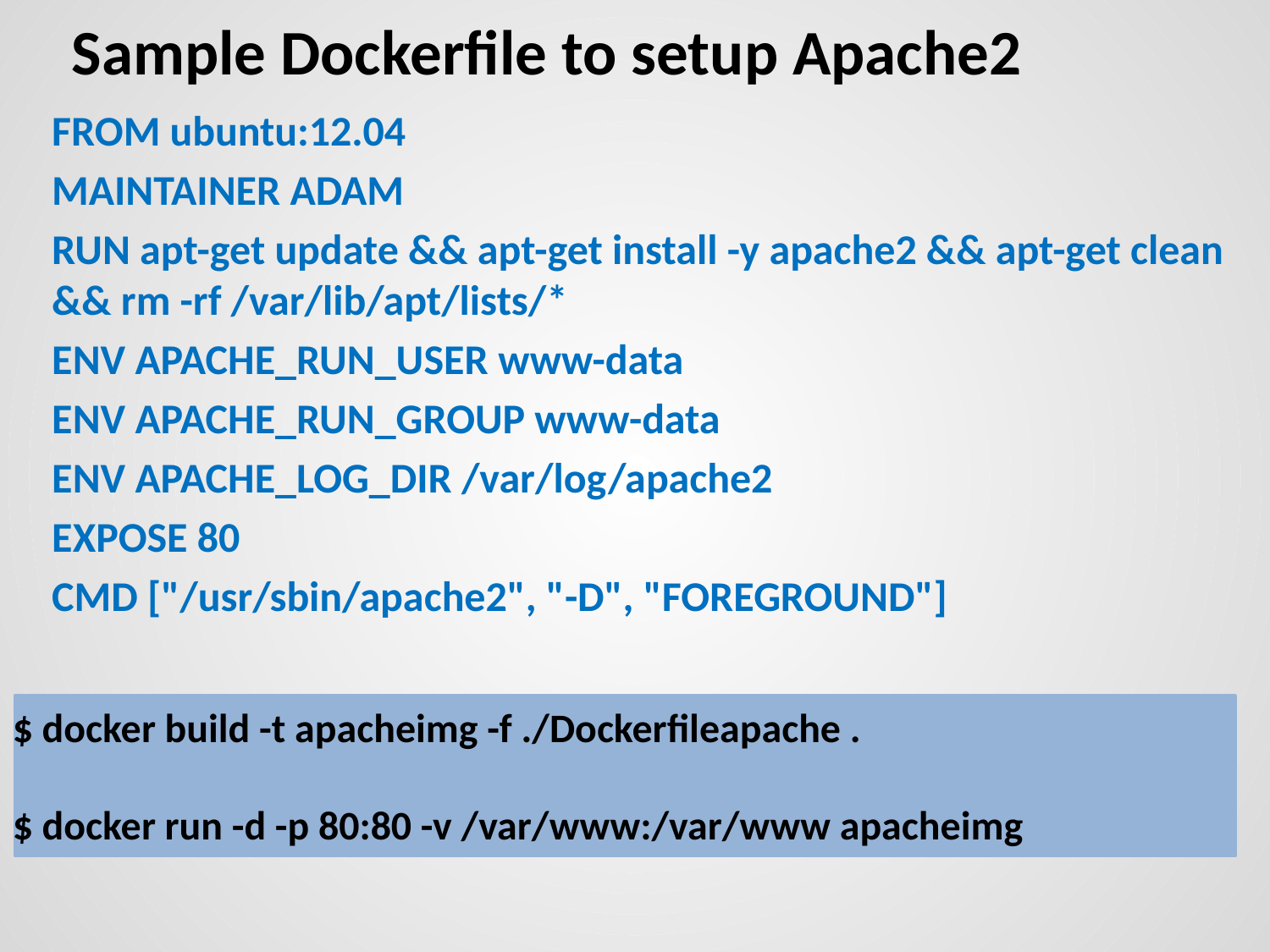

Sample Dockerfile to setup Apache2
FROM ubuntu:12.04
MAINTAINER ADAM
RUN apt-get update && apt-get install -y apache2 && apt-get clean && rm -rf /var/lib/apt/lists/*
ENV APACHE_RUN_USER www-data
ENV APACHE_RUN_GROUP www-data
ENV APACHE_LOG_DIR /var/log/apache2
EXPOSE 80
CMD ["/usr/sbin/apache2", "-D", "FOREGROUND"]
$ docker build -t apacheimg -f ./Dockerfileapache .

$ docker run -d -p 80:80 -v /var/www:/var/www apacheimg